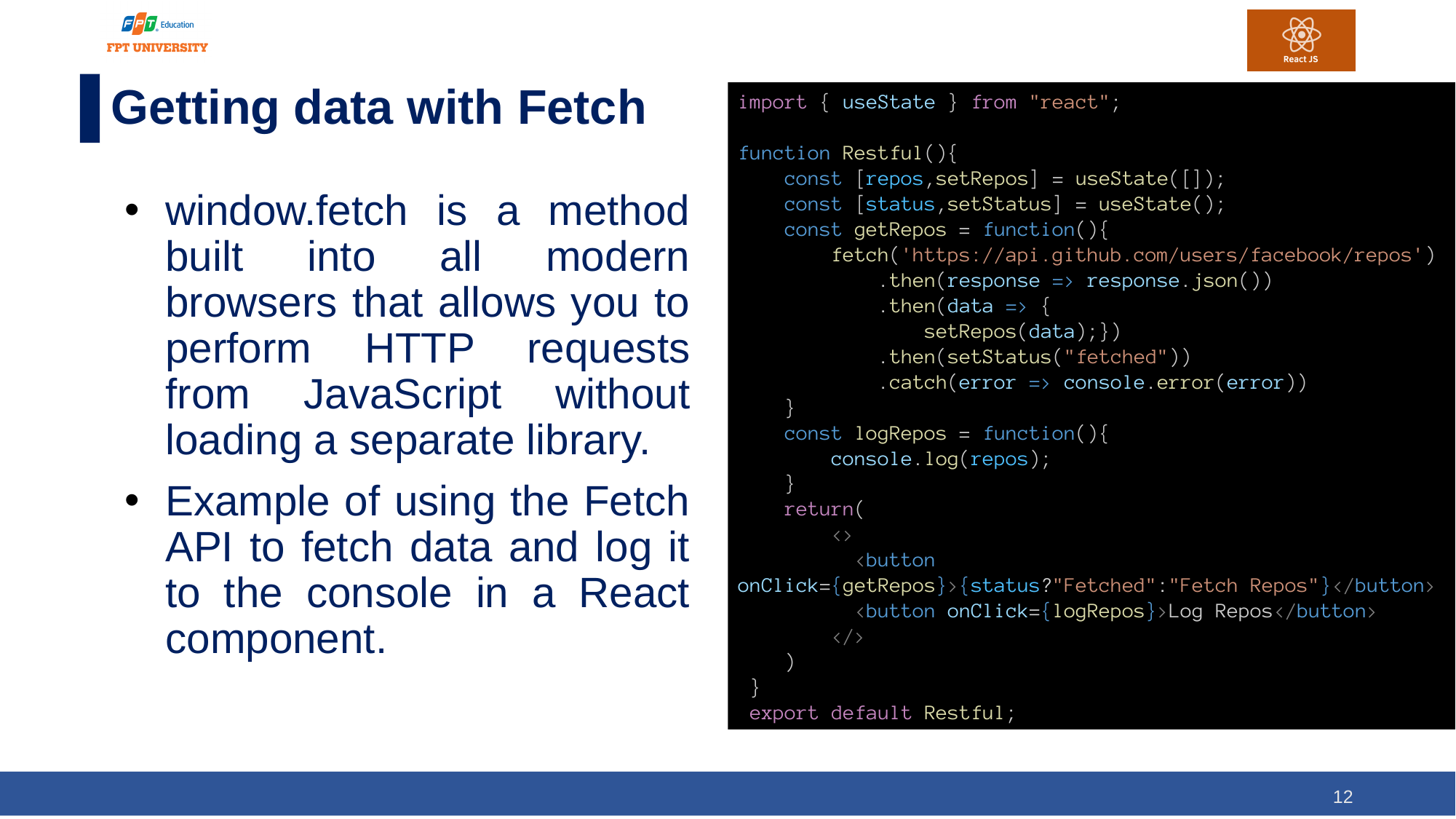

# Getting data with Fetch
import { useState } from "react";
function Restful(){
    const [repos,setRepos] = useState([]);
    const [status,setStatus] = useState();
    const getRepos = function(){
        fetch('https://api.github.com/users/facebook/repos')
            .then(response => response.json())
            .then(data => {
                setRepos(data);})
            .then(setStatus("fetched"))
            .catch(error => console.error(error))
    }
    const logRepos = function(){
        console.log(repos);
    }
    return(
        <>
          <button onClick={getRepos}>{status?"Fetched":"Fetch Repos"}</button>
          <button onClick={logRepos}>Log Repos</button>
        </>
    )
 }
 export default Restful;
window.fetch is a method built into all modern browsers that allows you to perform HTTP requests from JavaScript without loading a separate library.
Example of using the Fetch API to fetch data and log it to the console in a React component.
12